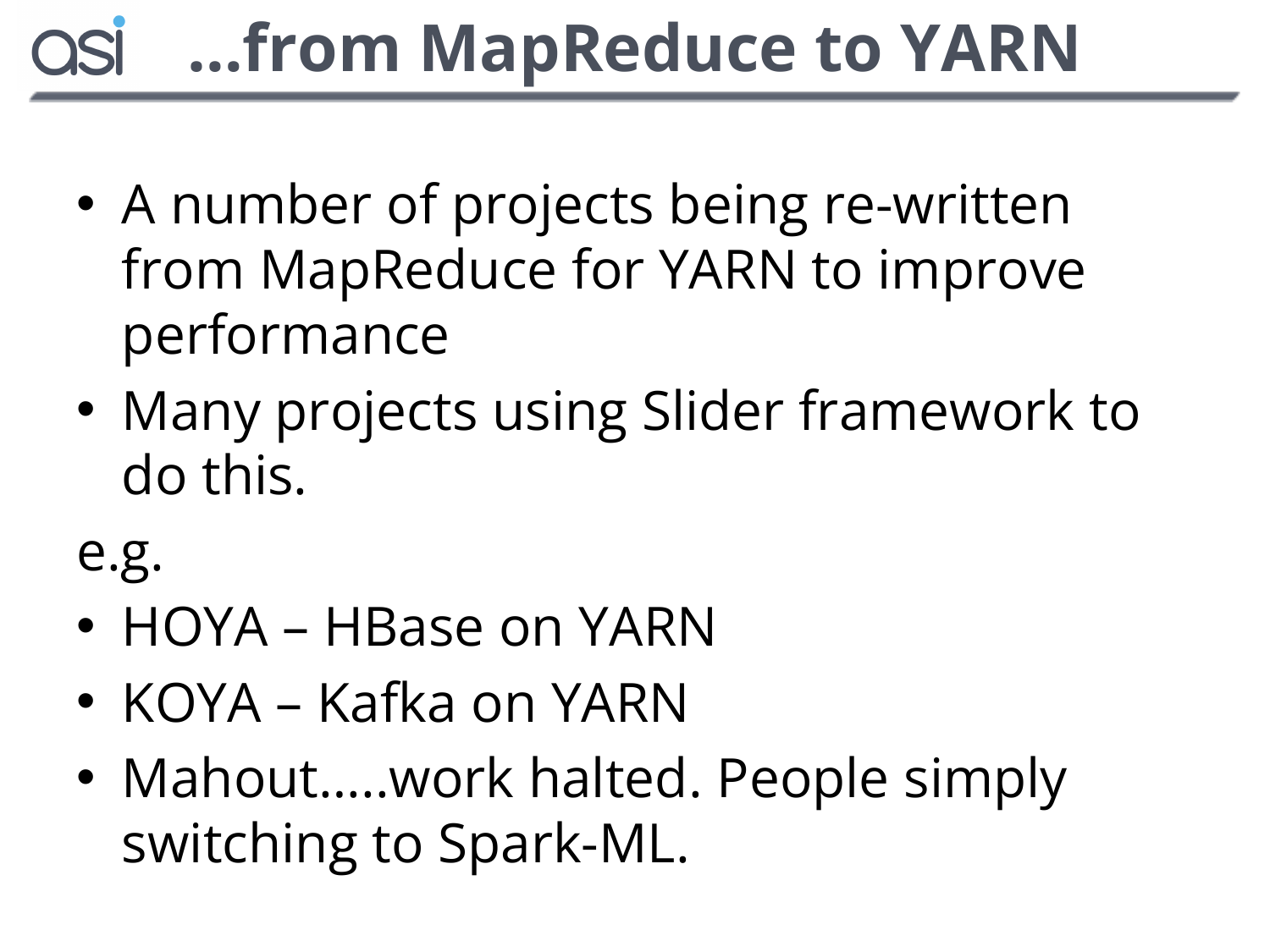

# …from MapReduce to YARN
A number of projects being re-written from MapReduce for YARN to improve performance
Many projects using Slider framework to do this.
e.g.
HOYA – HBase on YARN
KOYA – Kafka on YARN
Mahout…..work halted. People simply switching to Spark-ML.